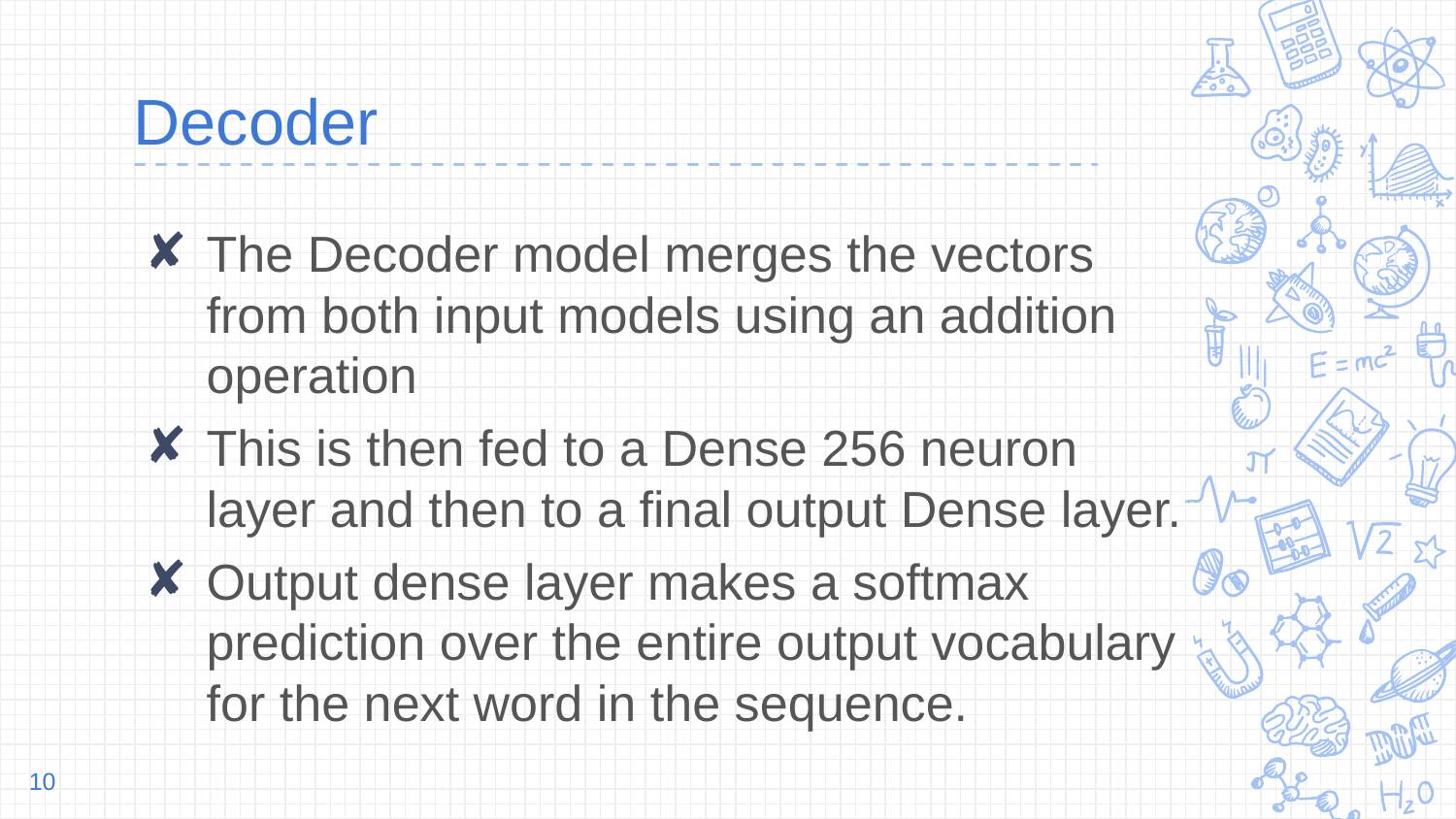

# Decoder
The Decoder model merges the vectors from both input models using an addition operation
This is then fed to a Dense 256 neuron layer and then to a final output Dense layer.
Output dense layer makes a softmax prediction over the entire output vocabulary for the next word in the sequence.

10